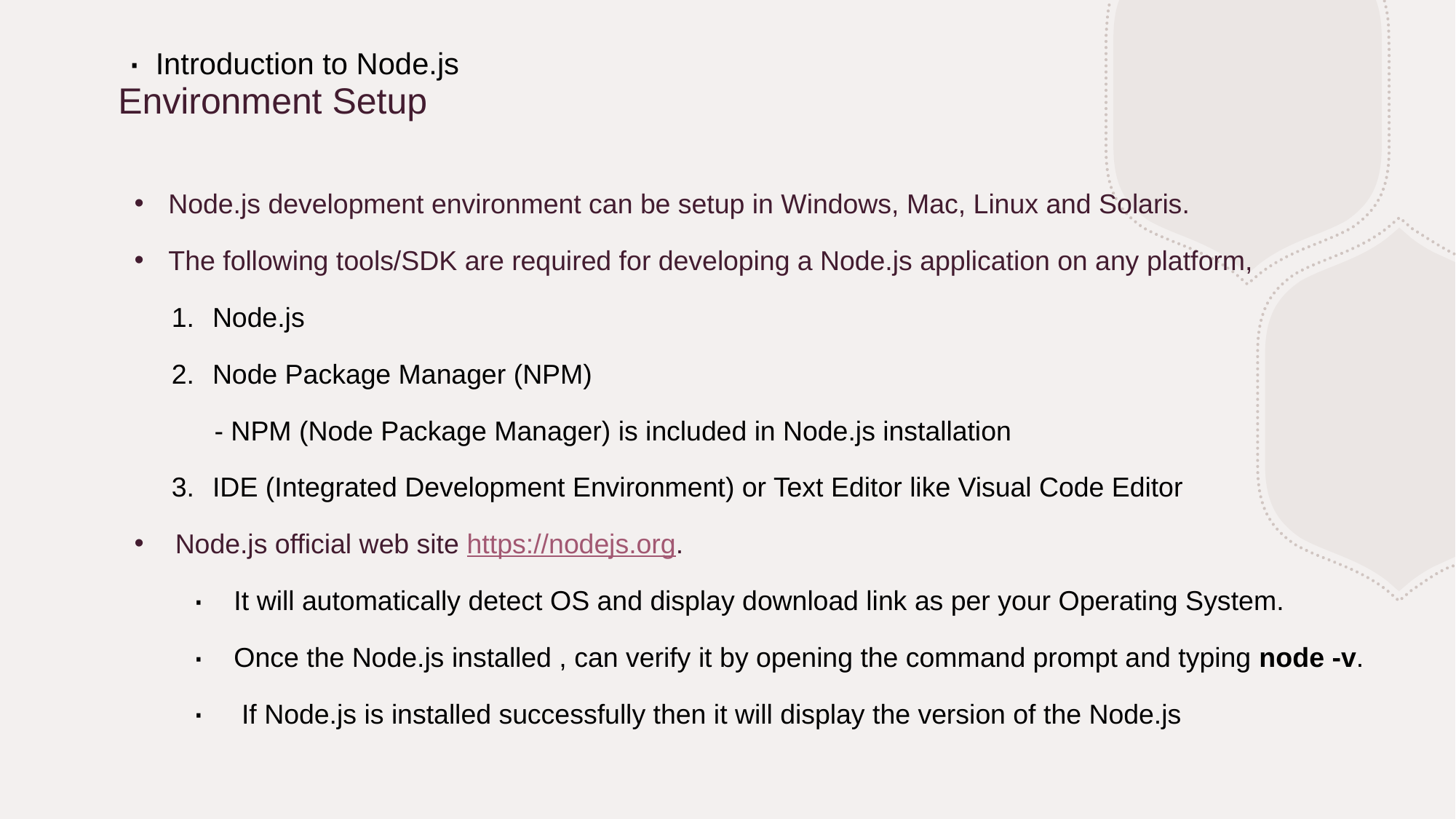

Introduction to Node.js
# Environment Setup
Node.js development environment can be setup in Windows, Mac, Linux and Solaris.
The following tools/SDK are required for developing a Node.js application on any platform,
Node.js
Node Package Manager (NPM)
- NPM (Node Package Manager) is included in Node.js installation
IDE (Integrated Development Environment) or Text Editor like Visual Code Editor
Node.js official web site https://nodejs.org.
It will automatically detect OS and display download link as per your Operating System.
Once the Node.js installed , can verify it by opening the command prompt and typing node -v.
 If Node.js is installed successfully then it will display the version of the Node.js